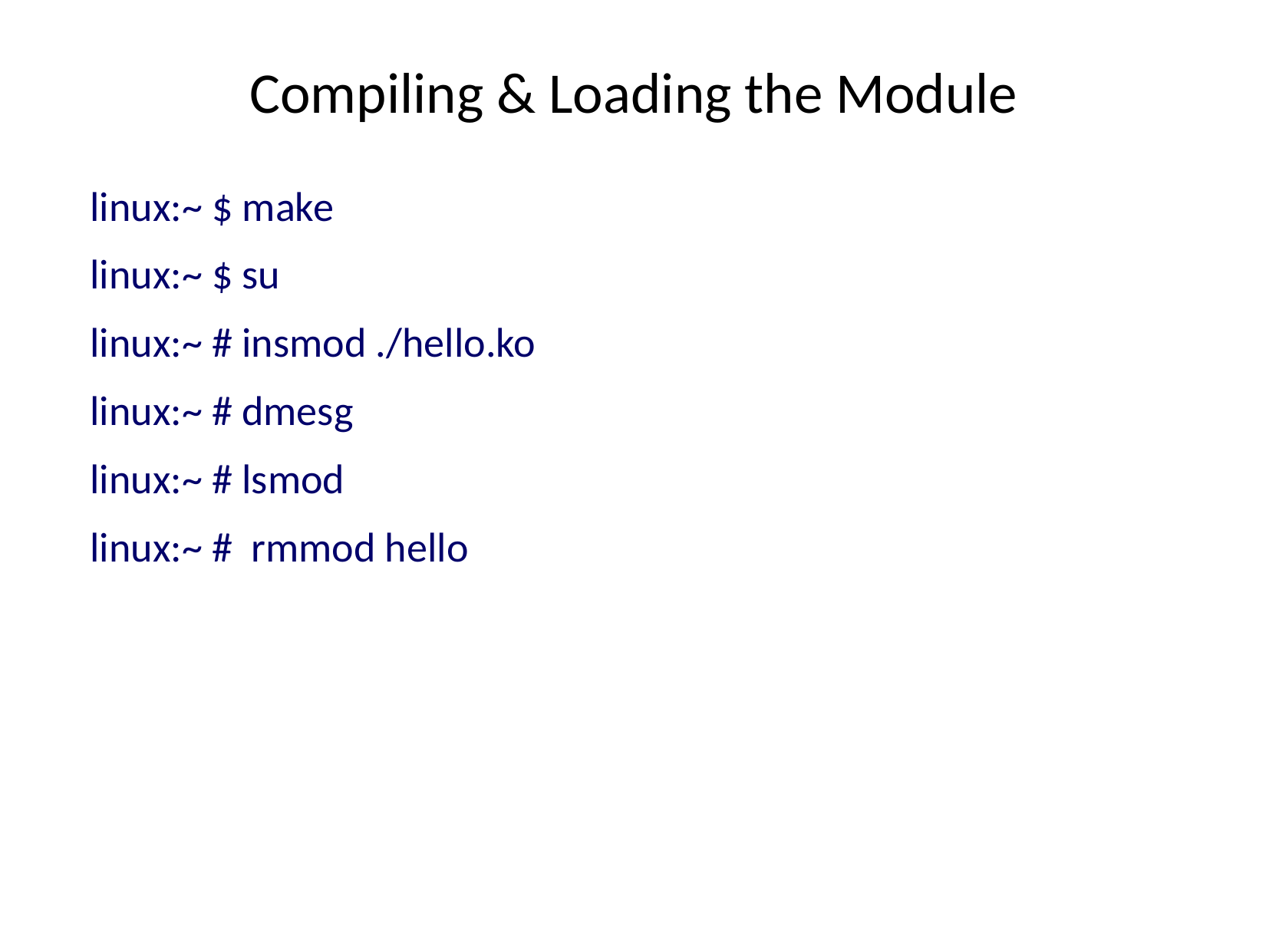

# Compiling & Loading the Module
linux:~ $ make
linux:~ $ su
linux:~ # insmod ./hello.ko
linux:~ # dmesg
linux:~ # lsmod
linux:~ #  rmmod hello